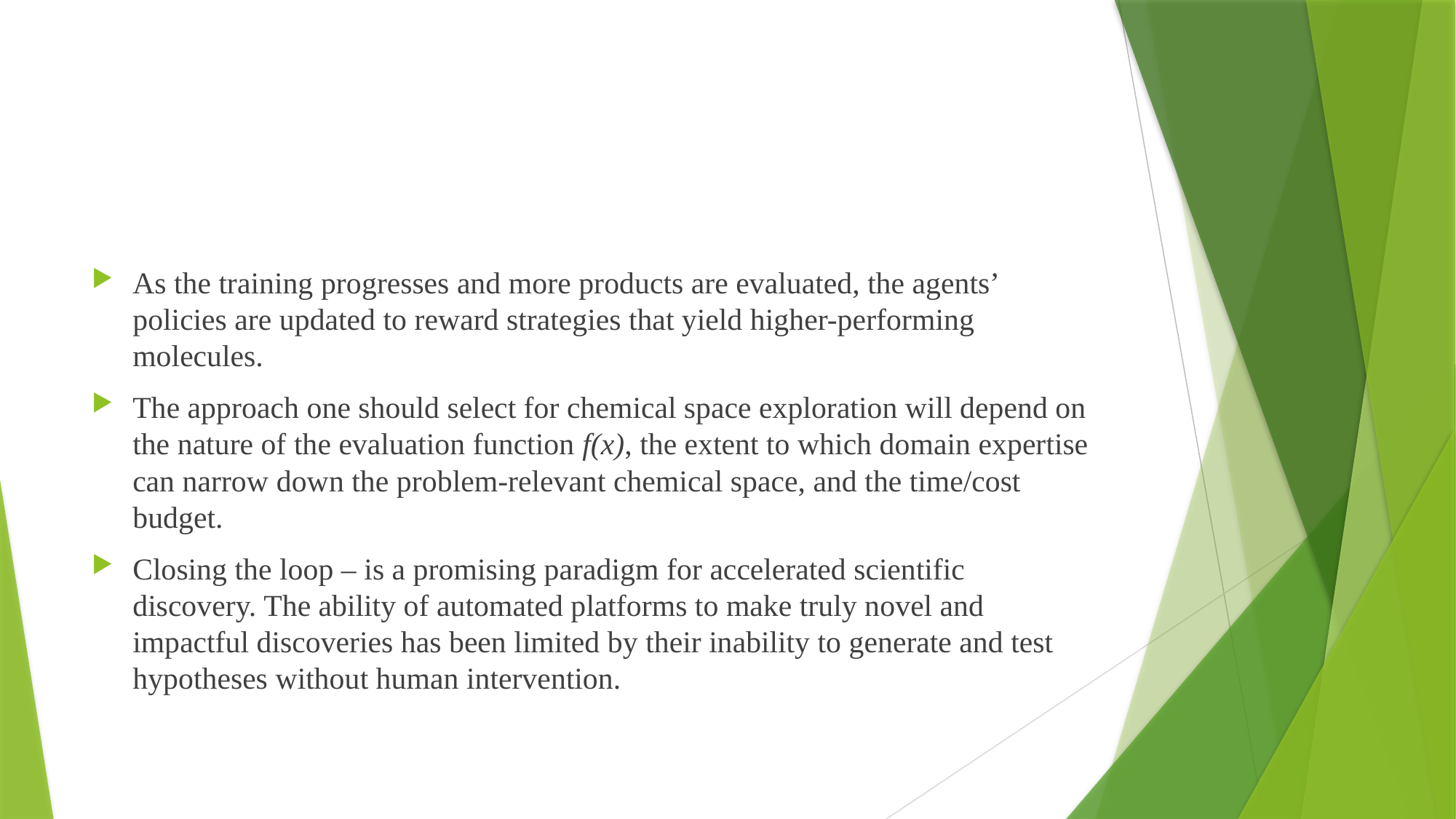

#
As the training progresses and more products are evaluated, the agents’ policies are updated to reward strategies that yield higher-performing molecules.
The approach one should select for chemical space exploration will depend on the nature of the evaluation function f(x), the extent to which domain expertise can narrow down the problem-relevant chemical space, and the time/cost budget.
Closing the loop – is a promising paradigm for accelerated scientific discovery. The ability of automated platforms to make truly novel and impactful discoveries has been limited by their inability to generate and test hypotheses without human intervention.